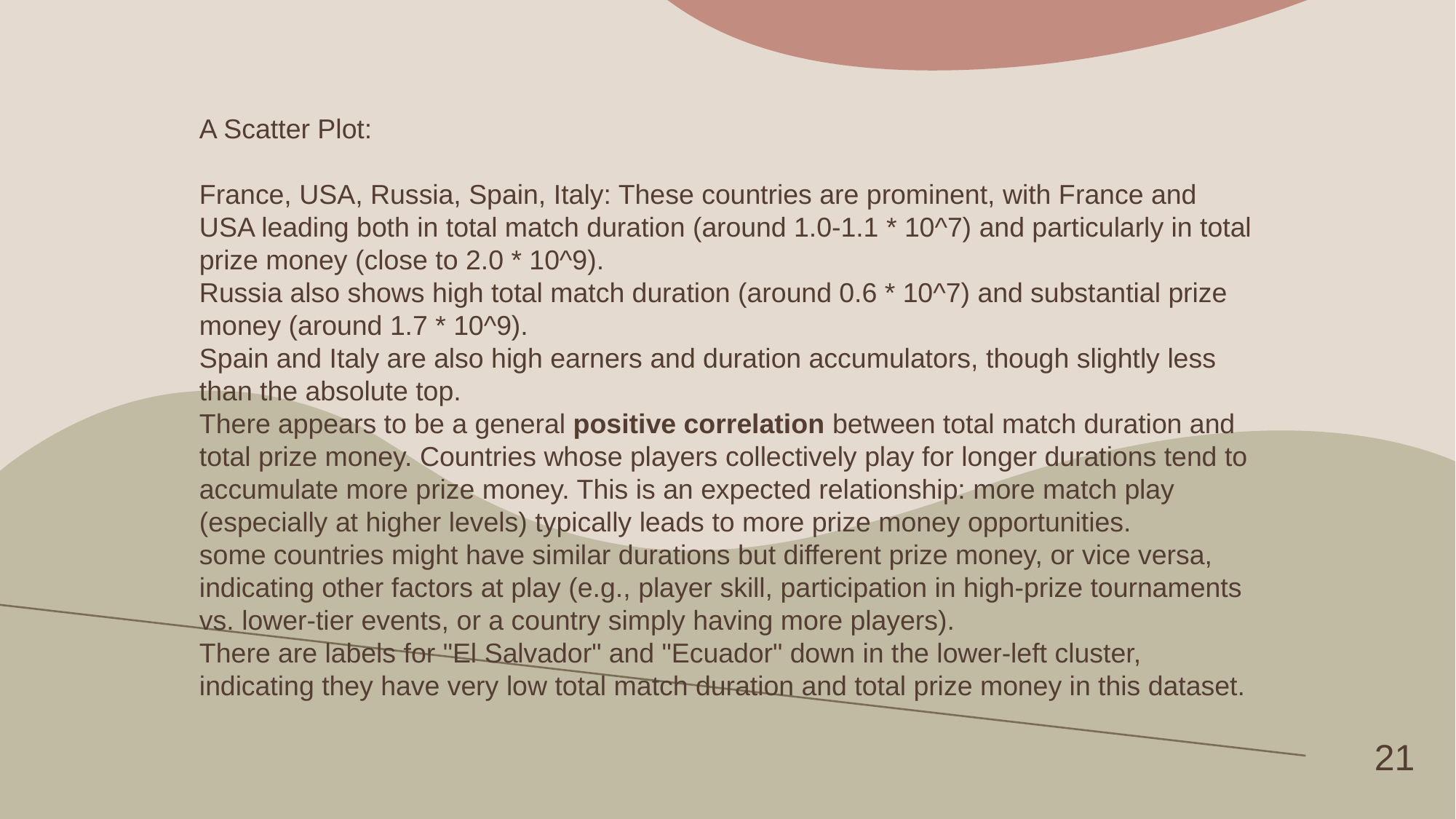

A Scatter Plot:
France, USA, Russia, Spain, Italy: These countries are prominent, with France and USA leading both in total match duration (around 1.0-1.1 * 10^7) and particularly in total prize money (close to 2.0 * 10^9).
Russia also shows high total match duration (around 0.6 * 10^7) and substantial prize money (around 1.7 * 10^9).
Spain and Italy are also high earners and duration accumulators, though slightly less than the absolute top.
There appears to be a general positive correlation between total match duration and total prize money. Countries whose players collectively play for longer durations tend to accumulate more prize money. This is an expected relationship: more match play (especially at higher levels) typically leads to more prize money opportunities.
some countries might have similar durations but different prize money, or vice versa, indicating other factors at play (e.g., player skill, participation in high-prize tournaments vs. lower-tier events, or a country simply having more players).
There are labels for "El Salvador" and "Ecuador" down in the lower-left cluster, indicating they have very low total match duration and total prize money in this dataset.
21